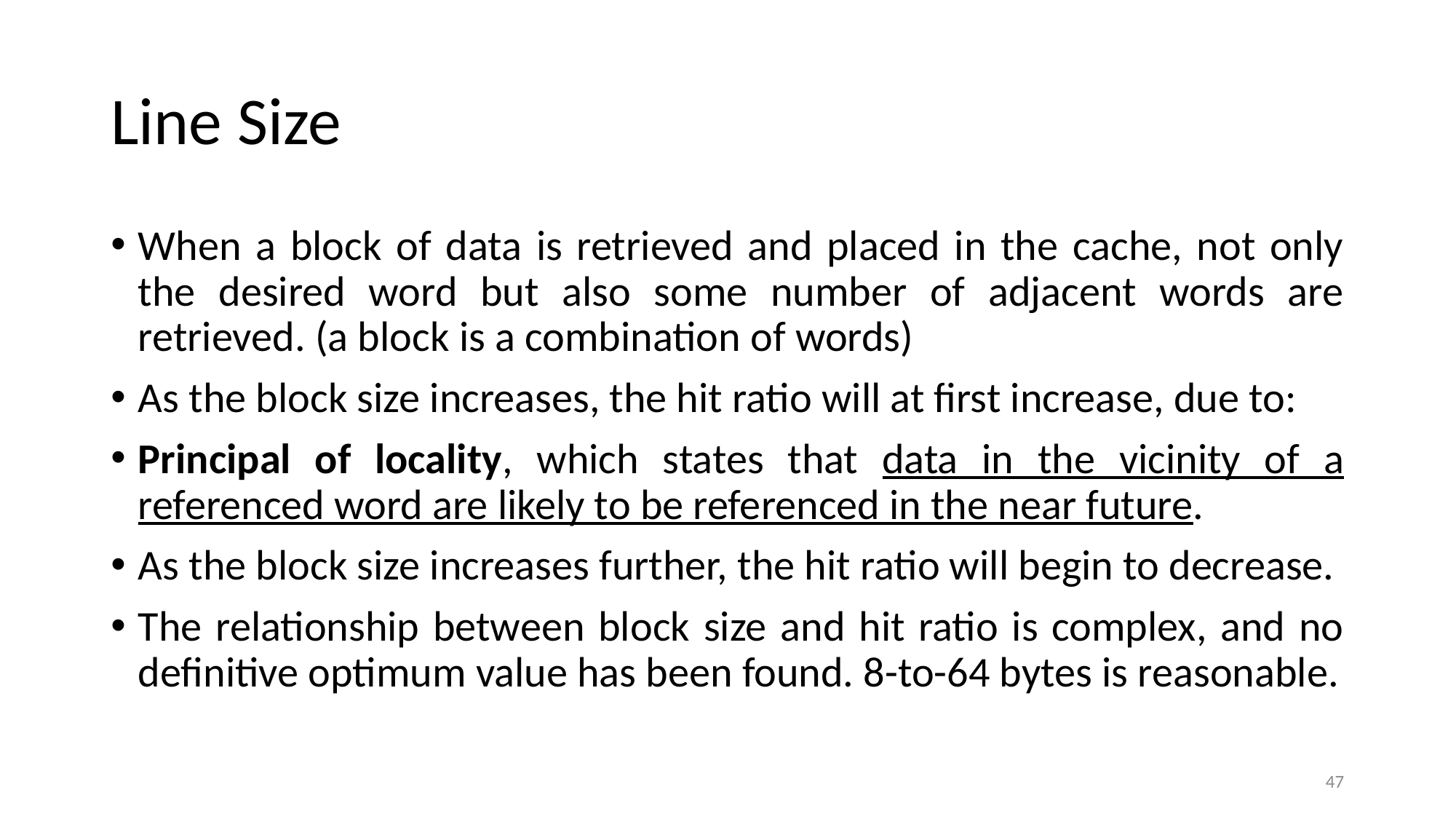

# Line Size
When a block of data is retrieved and placed in the cache, not only the desired word but also some number of adjacent words are retrieved. (a block is a combination of words)
As the block size increases, the hit ratio will at first increase, due to:
Principal of locality, which states that data in the vicinity of a referenced word are likely to be referenced in the near future.
As the block size increases further, the hit ratio will begin to decrease.
The relationship between block size and hit ratio is complex, and no definitive optimum value has been found. 8-to-64 bytes is reasonable.
47